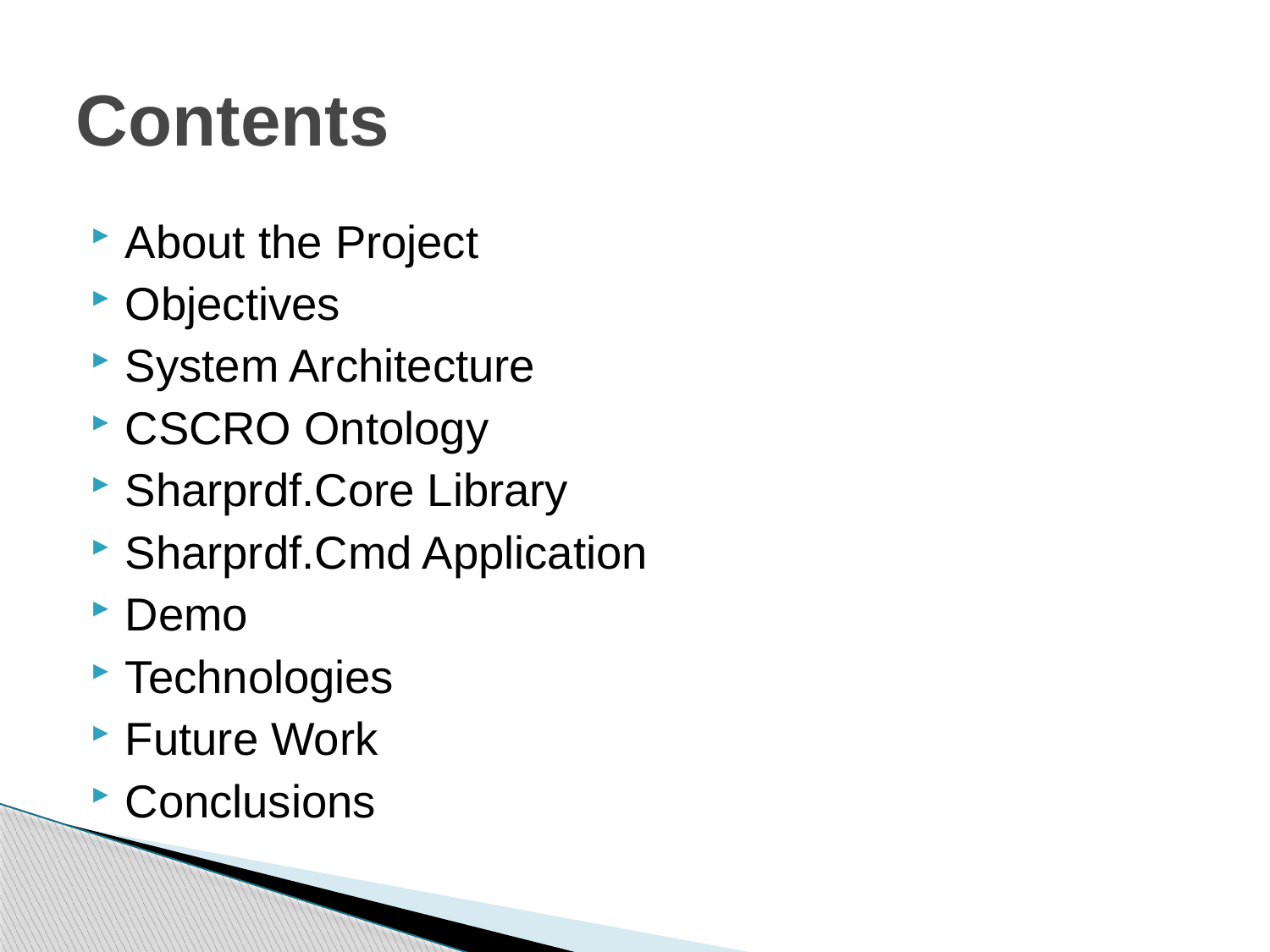

# Contents
About the Project
Objectives
System Architecture
CSCRO Ontology
Sharprdf.Core Library
Sharprdf.Cmd Application
Demo
Technologies
Future Work
Conclusions